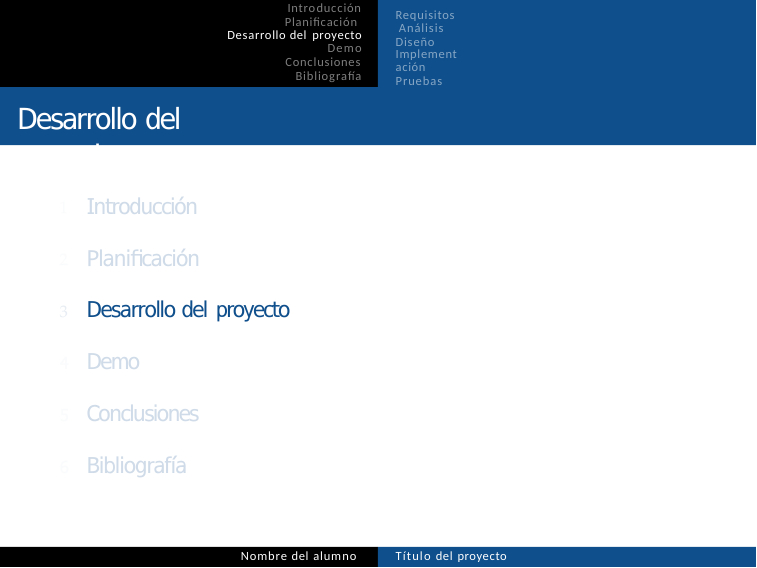

Introducción  Planificación  Desarrollo del proyecto
Demo
Conclusiones  Bibliografía
Requisitos  Análisis  Diseño
Implementación
Pruebas

Desarrollo del proyecto
Introducción

1
Planificación

2
Desarrollo del proyecto

3
Demo

Conclusiones

Bibliografía

Nombre del alumno
Título del proyecto